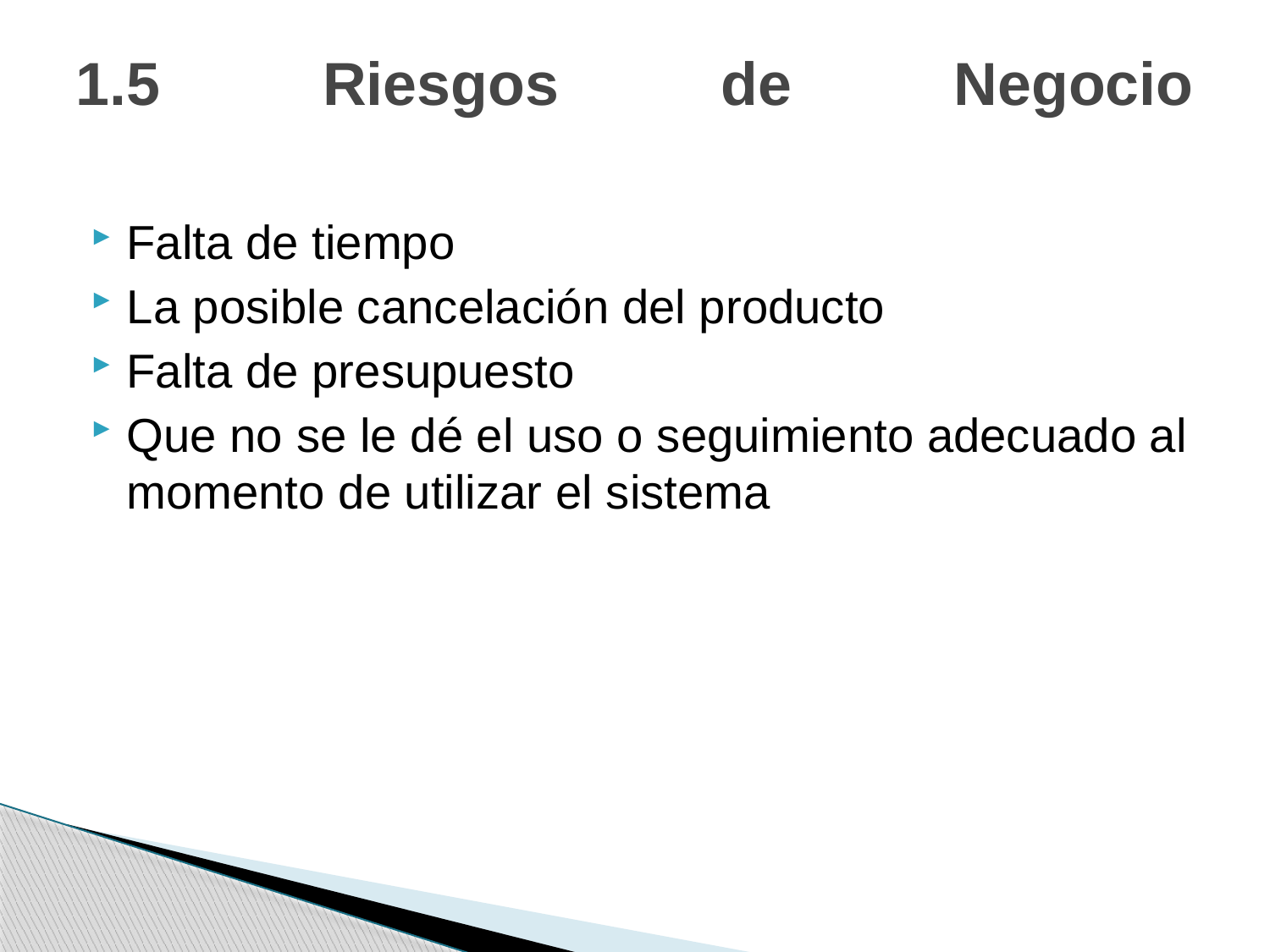

# 1.5 Riesgos de Negocio
Falta de tiempo
La posible cancelación del producto
Falta de presupuesto
Que no se le dé el uso o seguimiento adecuado al momento de utilizar el sistema